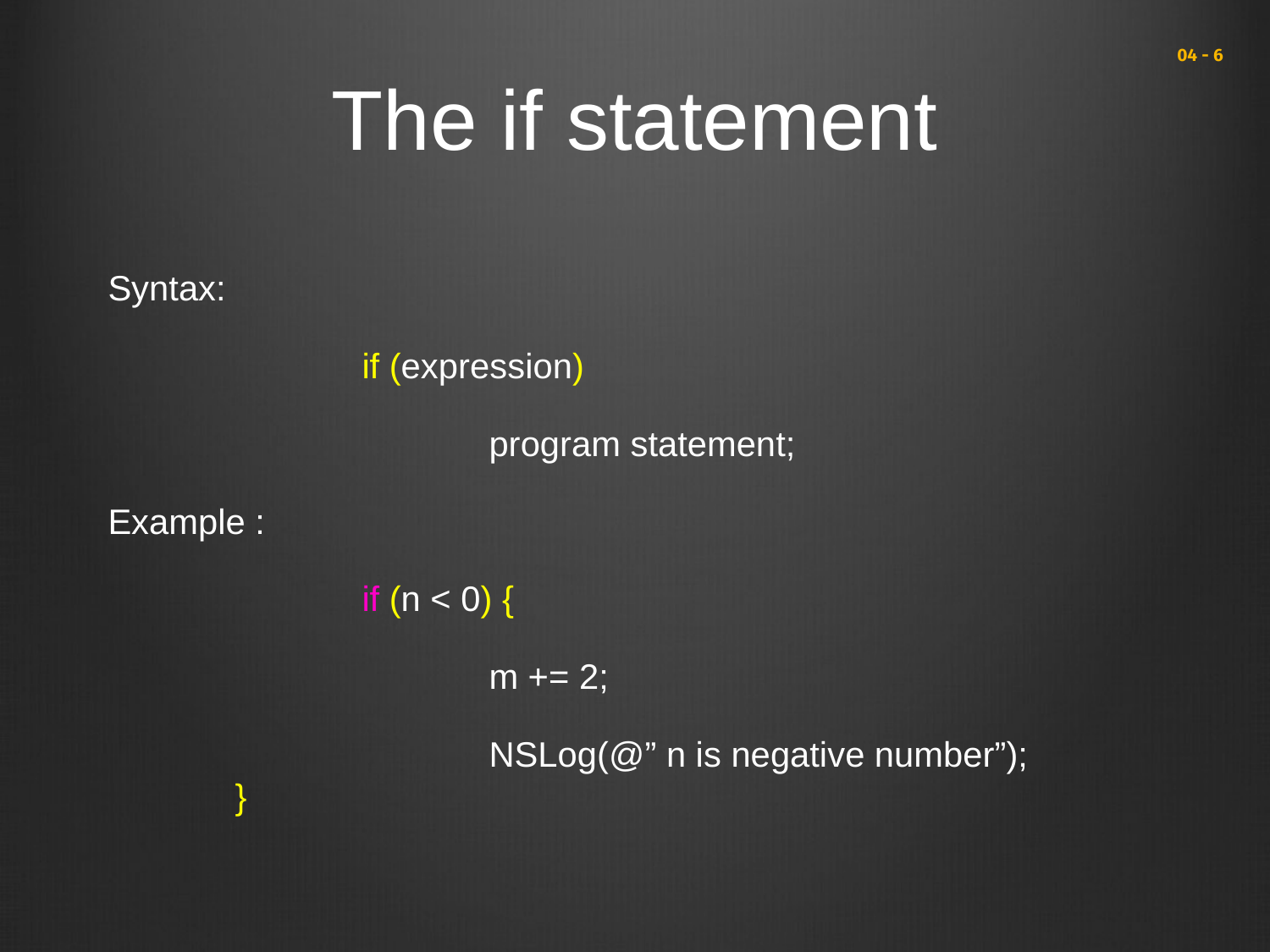

# The if statement
 04 - 6
Syntax:
		if (expression)
			program statement;
Example :
		if (n < 0) {
			m += 2;
			NSLog(@” n is negative number”); 		}